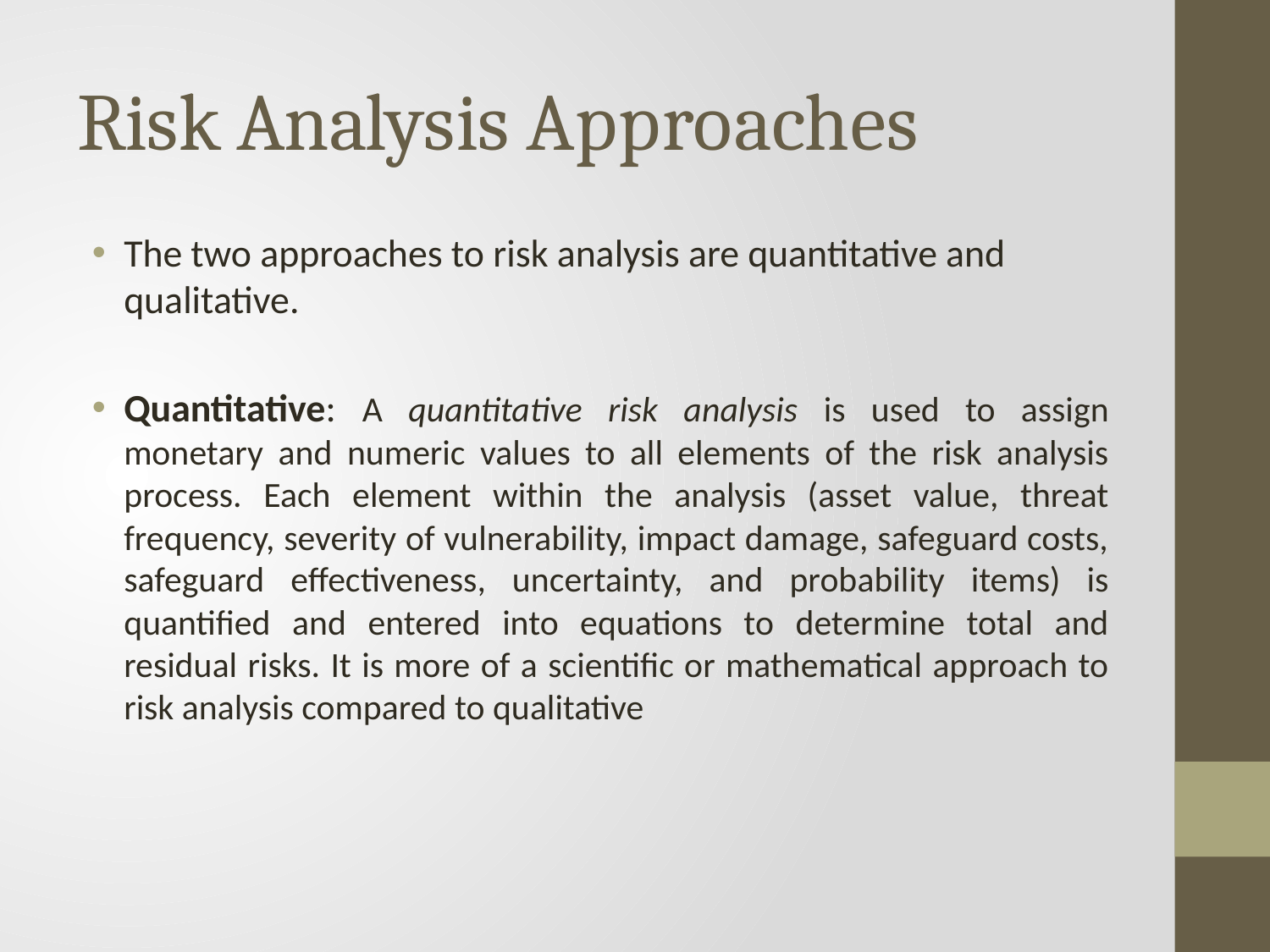

# Risk Analysis Approaches
The two approaches to risk analysis are quantitative and qualitative.

Quantitative: A quantitative risk analysis is used to assign monetary and numeric values to all elements of the risk analysis process. Each element within the analysis (asset value, threat frequency, severity of vulnerability, impact damage, safeguard costs, safeguard effectiveness, uncertainty, and probability items) is quantified and entered into equations to determine total and residual risks. It is more of a scientific or mathematical approach to risk analysis compared to qualitative